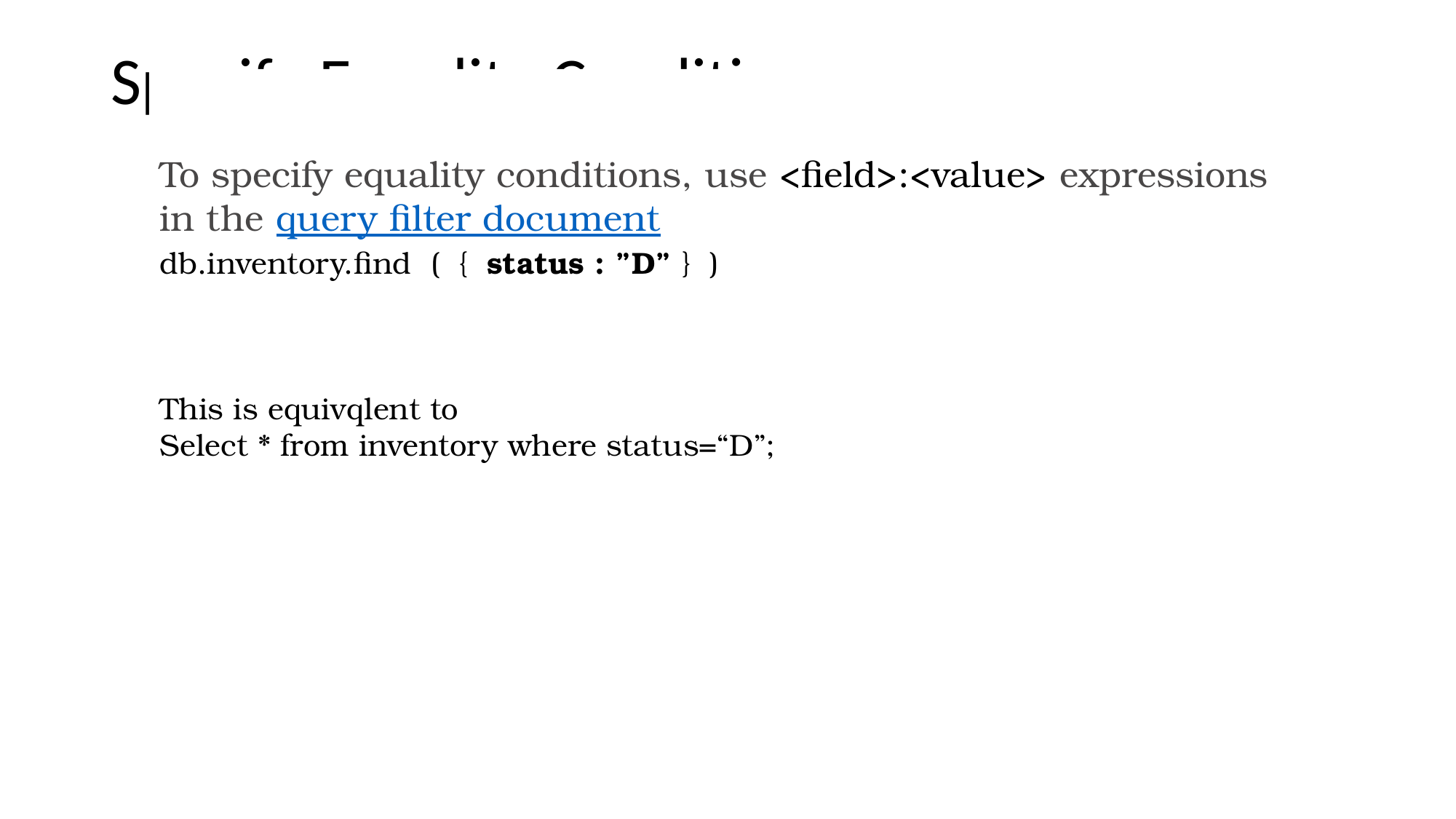

# Specify Equality Condition
To specify equality conditions, use <field>:<value> expressions
in the query filter document
db.inventory.find  (  {  status : ”D” }  )

This is equivqlent to
Select * from inventory where status=“D”;